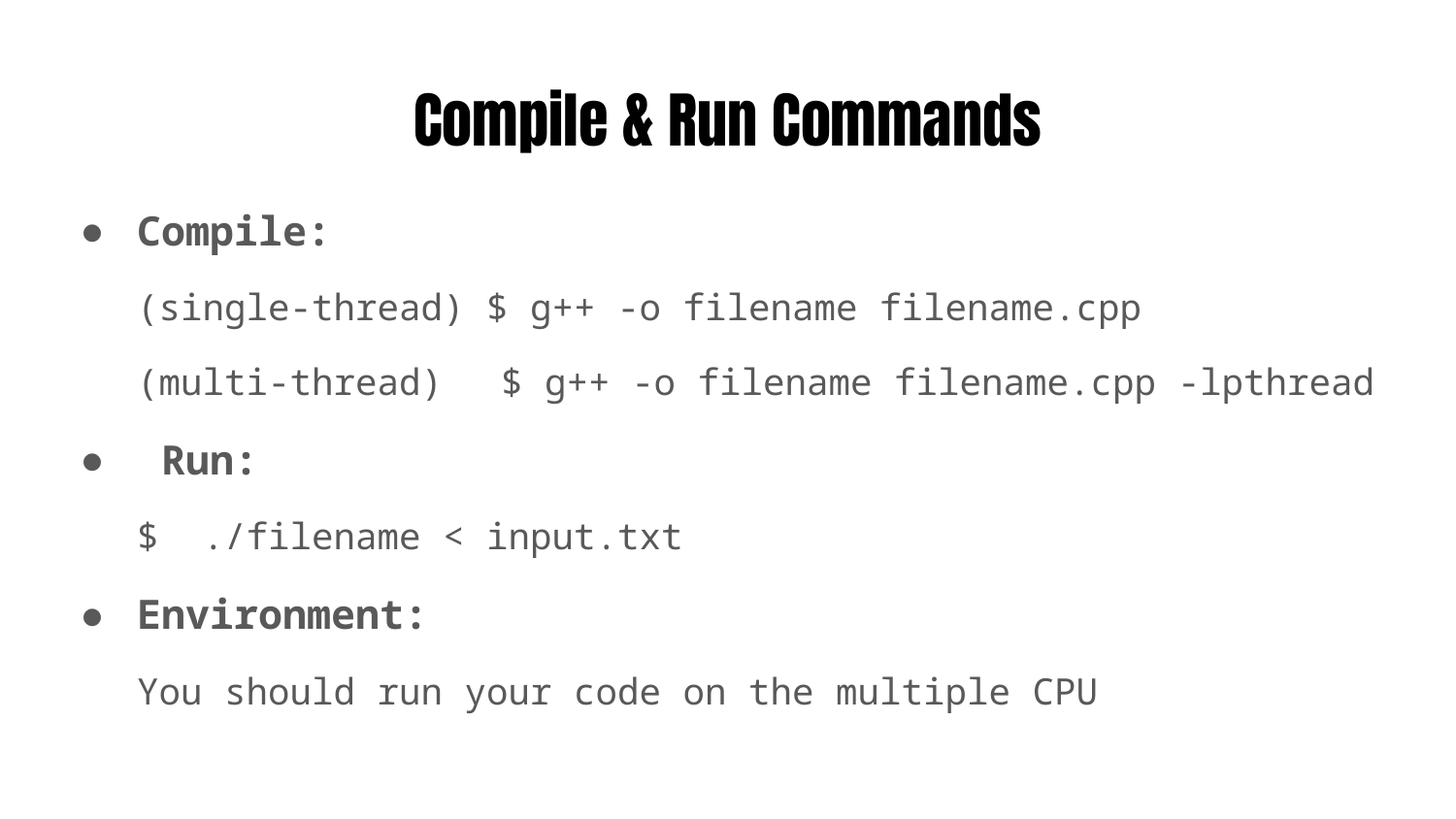

# Compile & Run Commands
Compile:
(single-thread) $ g++ -o filename filename.cpp
(multi-thread) 	$ g++ -o filename filename.cpp -lpthread
 Run:
$  ./filename < input.txt
Environment:
You should run your code on the multiple CPU